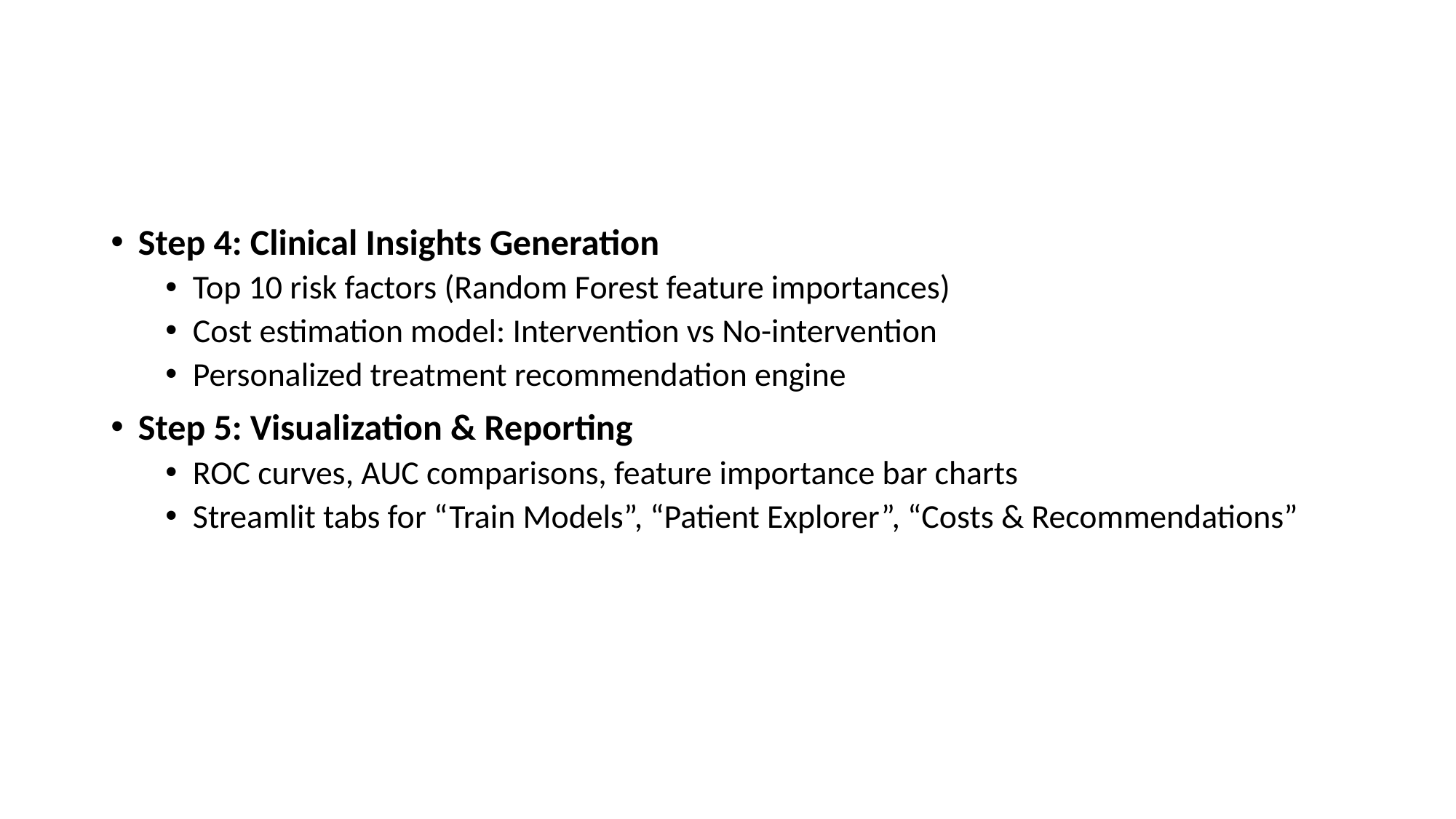

#
Step 4: Clinical Insights Generation
Top 10 risk factors (Random Forest feature importances)
Cost estimation model: Intervention vs No-intervention
Personalized treatment recommendation engine
Step 5: Visualization & Reporting
ROC curves, AUC comparisons, feature importance bar charts
Streamlit tabs for “Train Models”, “Patient Explorer”, “Costs & Recommendations”